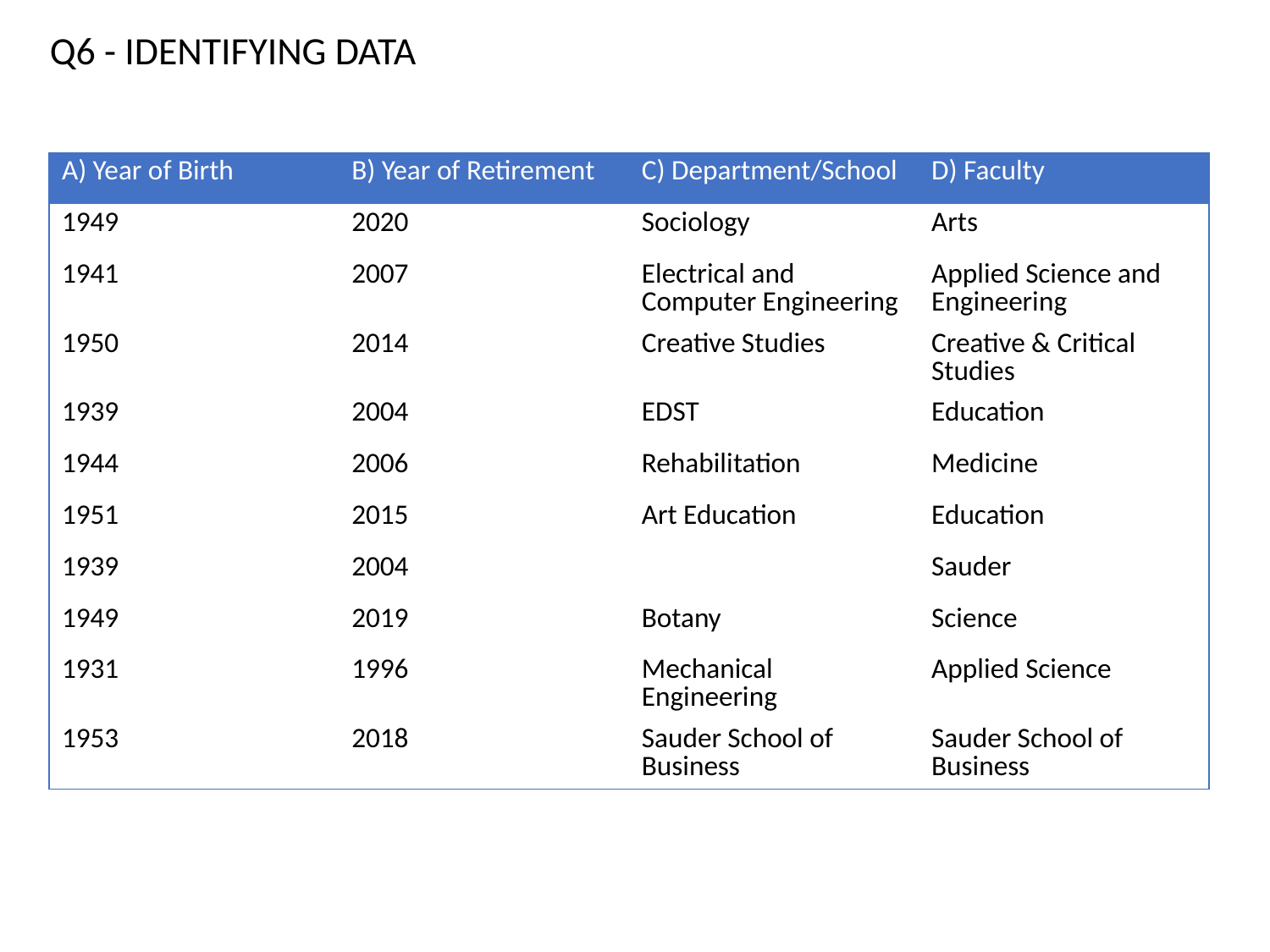

Q6 - IDENTIFYING DATA
| A) Year of Birth | B) Year of Retirement | C) Department/School | D) Faculty |
| --- | --- | --- | --- |
| 1949 | 2020 | Sociology | Arts |
| 1941 | 2007 | Electrical and Computer Engineering | Applied Science and Engineering |
| 1950 | 2014 | Creative Studies | Creative & Critical Studies |
| 1939 | 2004 | EDST | Education |
| 1944 | 2006 | Rehabilitation | Medicine |
| 1951 | 2015 | Art Education | Education |
| 1939 | 2004 |  | Sauder |
| 1949 | 2019 | Botany | Science |
| 1931 | 1996 | Mechanical Engineering | Applied Science |
| 1953 | 2018 | Sauder School of Business | Sauder School of Business |